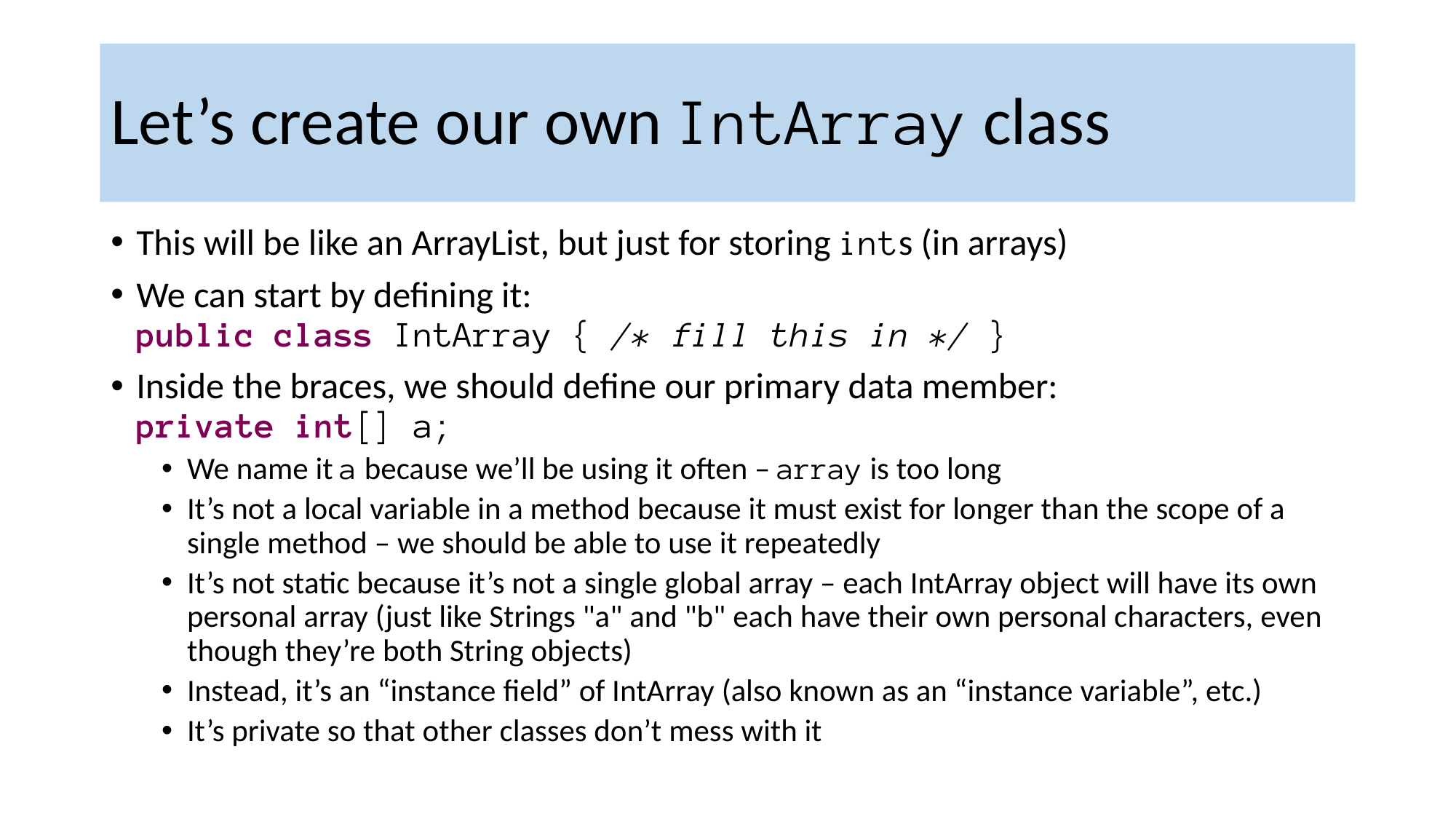

# Let’s create our own IntArray class
This will be like an ArrayList, but just for storing ints (in arrays)
We can start by defining it:
public class IntArray { /* fill this in */ }
Inside the braces, we should define our primary data member:
private int[] a;
We name it a because we’ll be using it often – array is too long
It’s not a local variable in a method because it must exist for longer than the scope of a single method – we should be able to use it repeatedly
It’s not static because it’s not a single global array – each IntArray object will have its own personal array (just like Strings "a" and "b" each have their own personal characters, even though they’re both String objects)
Instead, it’s an “instance field” of IntArray (also known as an “instance variable”, etc.)
It’s private so that other classes don’t mess with it